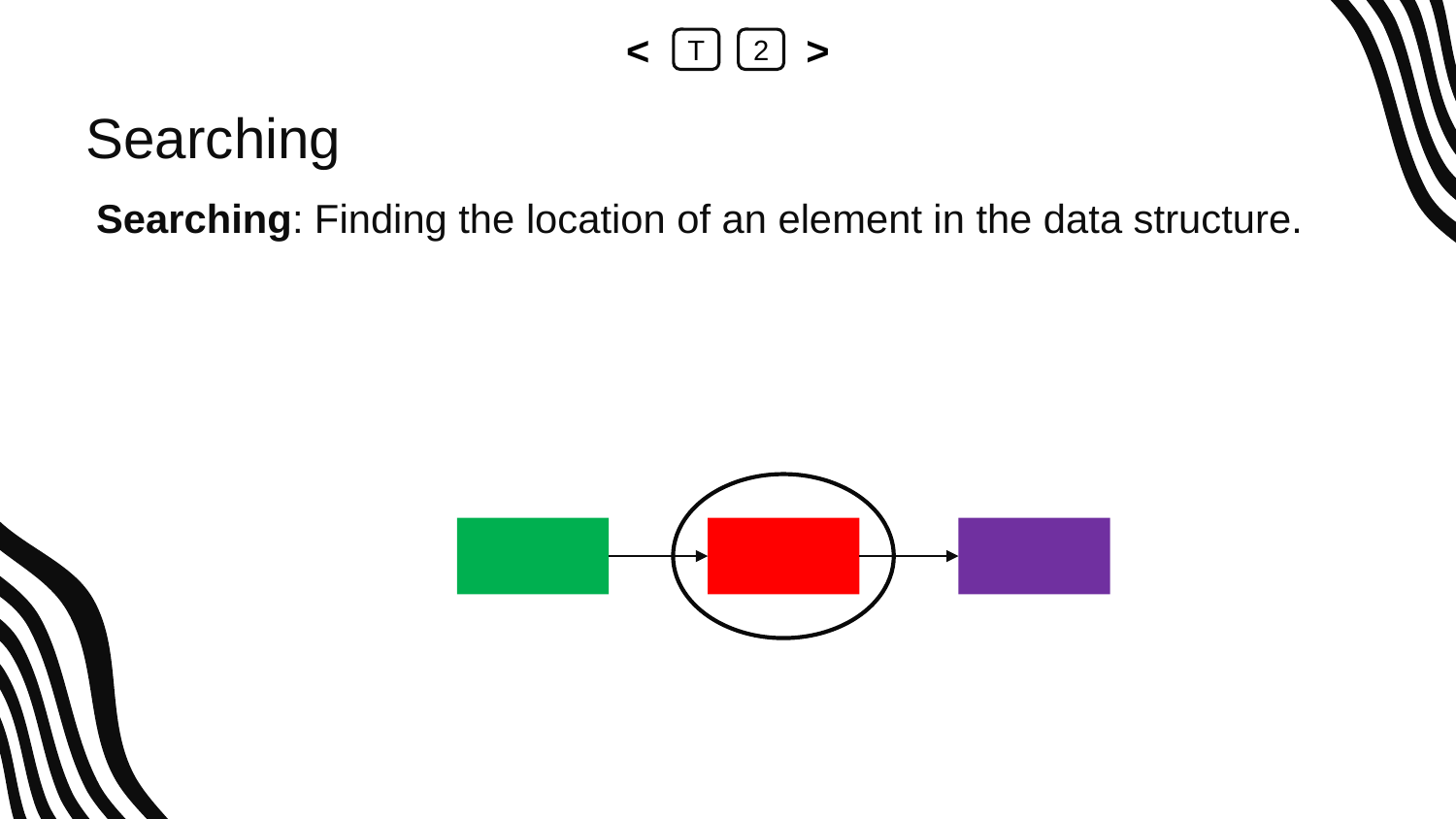

<
T
2
>
# Searching
Searching: Finding the location of an element in the data structure.